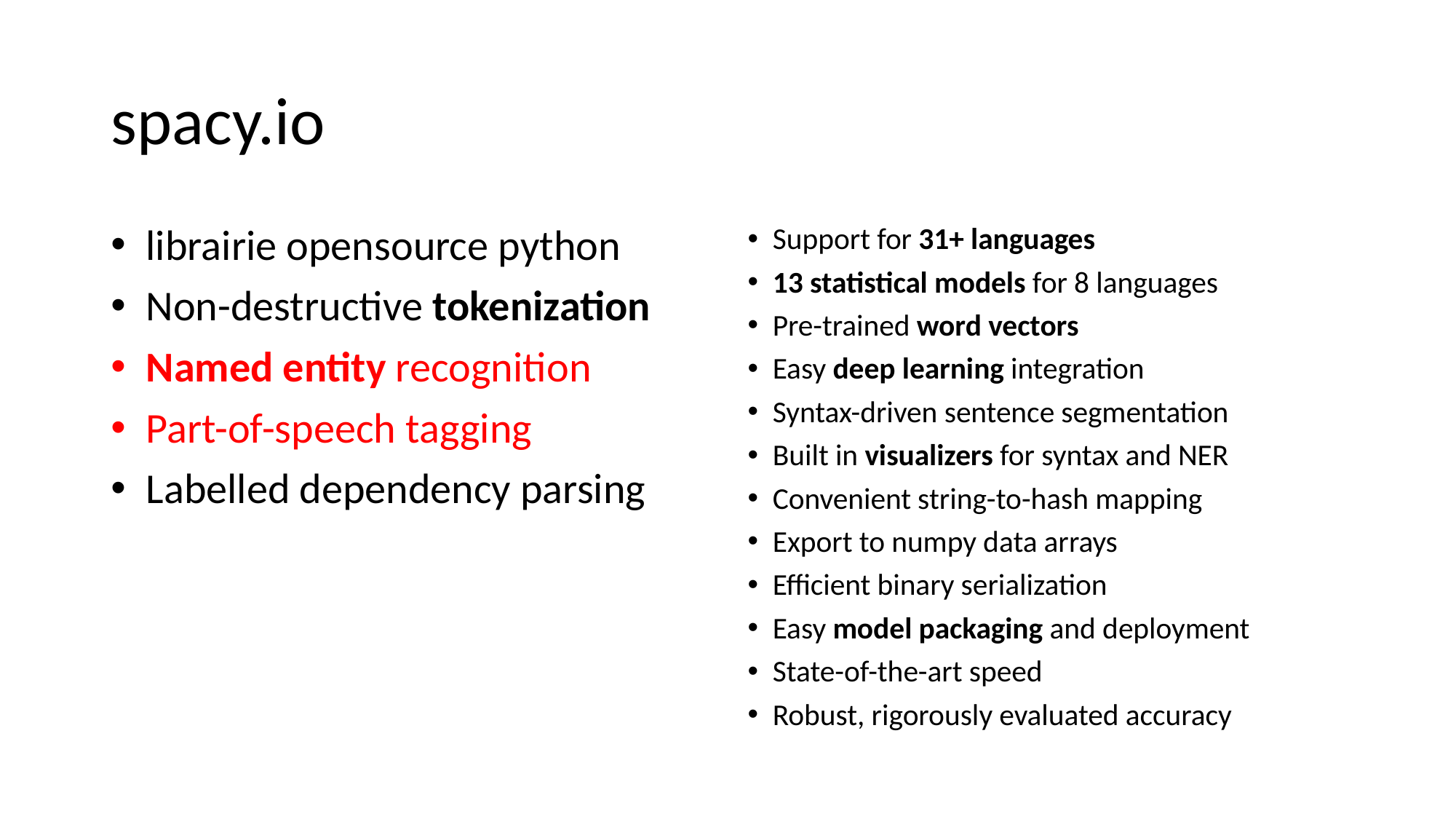

# spacy.io
librairie opensource python
Non-destructive tokenization
Named entity recognition
Part-of-speech tagging
Labelled dependency parsing
Support for 31+ languages
13 statistical models for 8 languages
Pre-trained word vectors
Easy deep learning integration
Syntax-driven sentence segmentation
Built in visualizers for syntax and NER
Convenient string-to-hash mapping
Export to numpy data arrays
Efficient binary serialization
Easy model packaging and deployment
State-of-the-art speed
Robust, rigorously evaluated accuracy